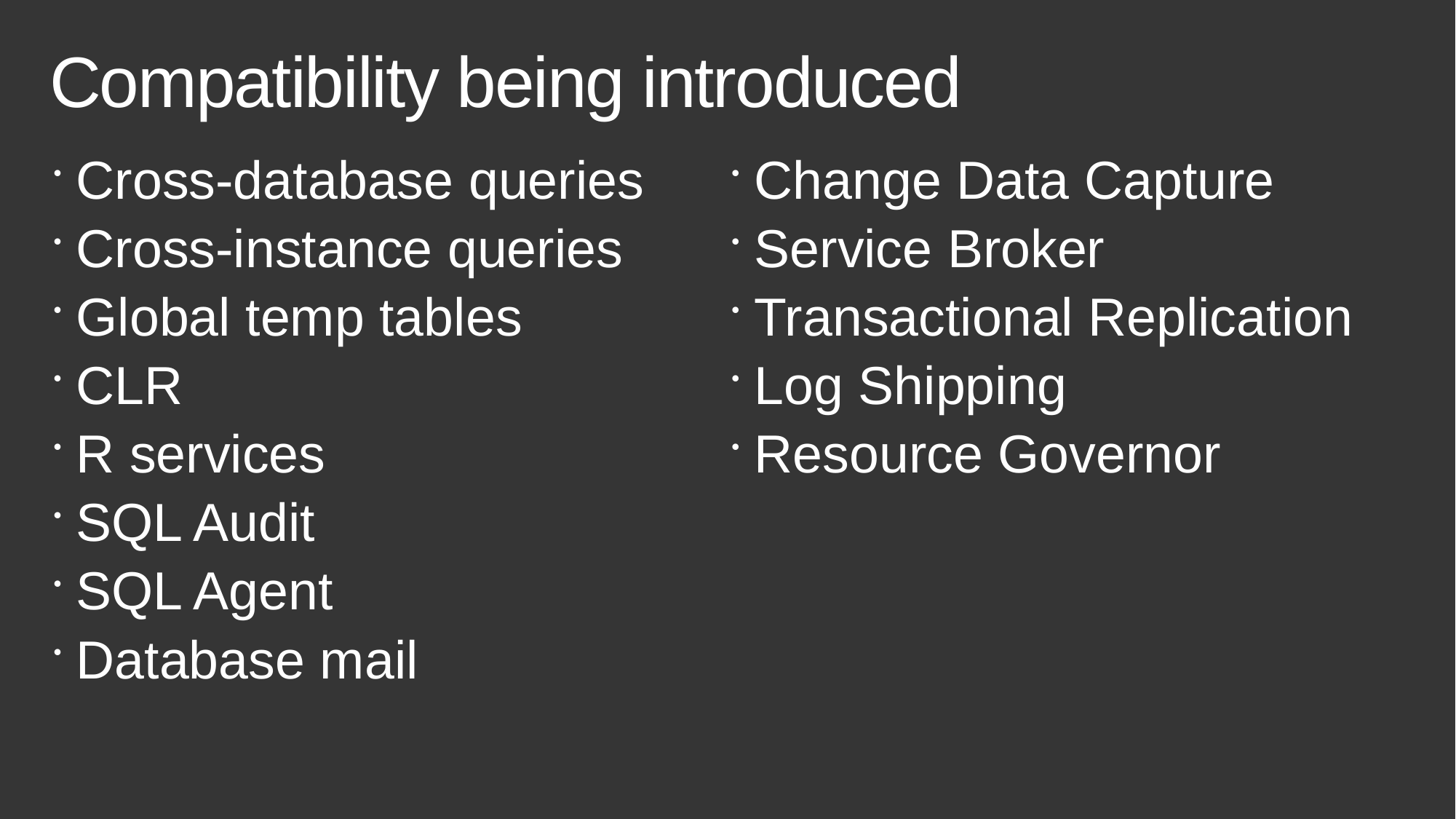

# Compatibility being introduced
Cross-database queries
Cross-instance queries
Global temp tables
CLR
R services
SQL Audit
SQL Agent
Database mail
Change Data Capture
Service Broker
Transactional Replication
Log Shipping
Resource Governor